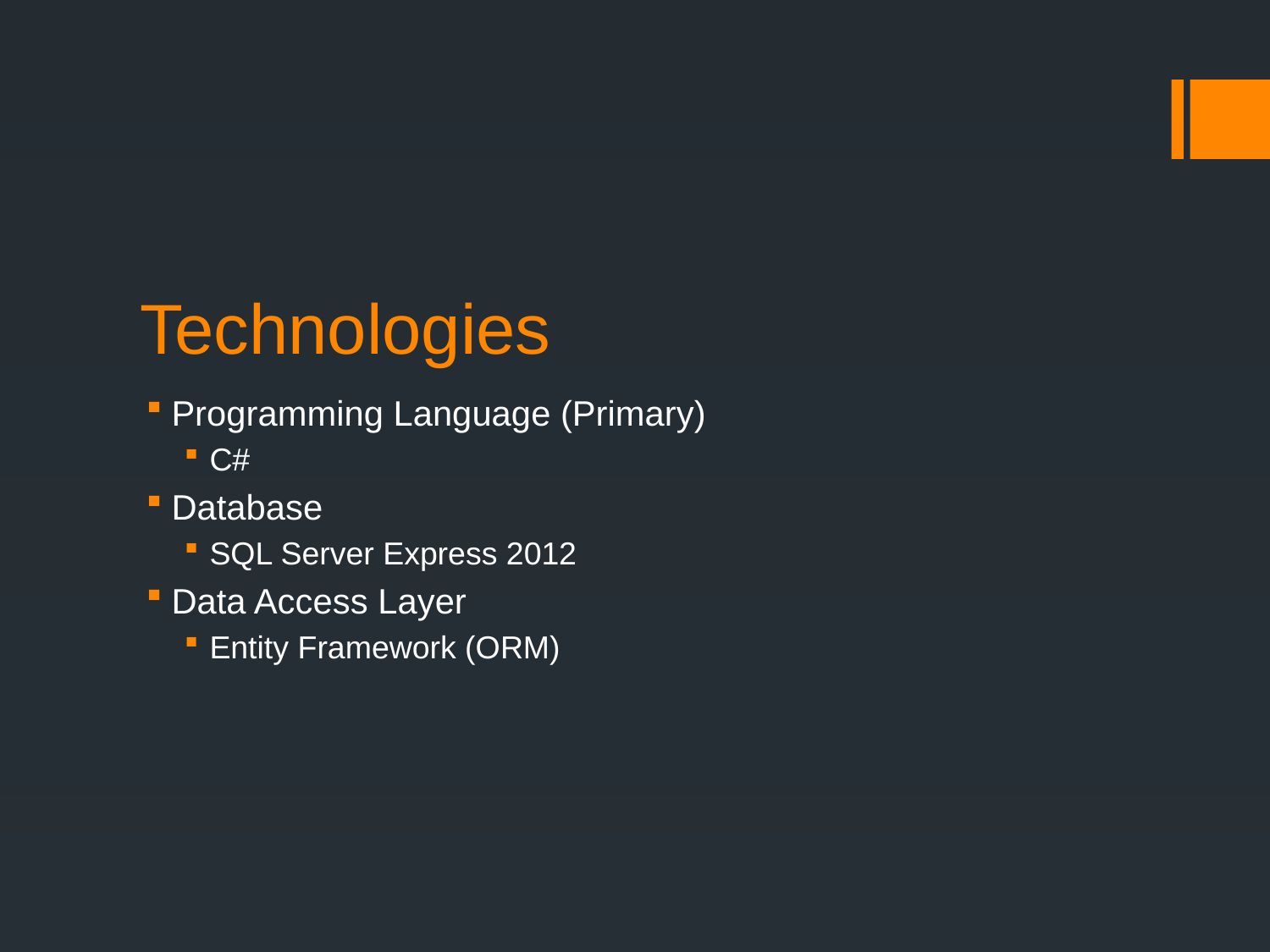

# Technologies
Programming Language (Primary)
C#
Database
SQL Server Express 2012
Data Access Layer
Entity Framework (ORM)